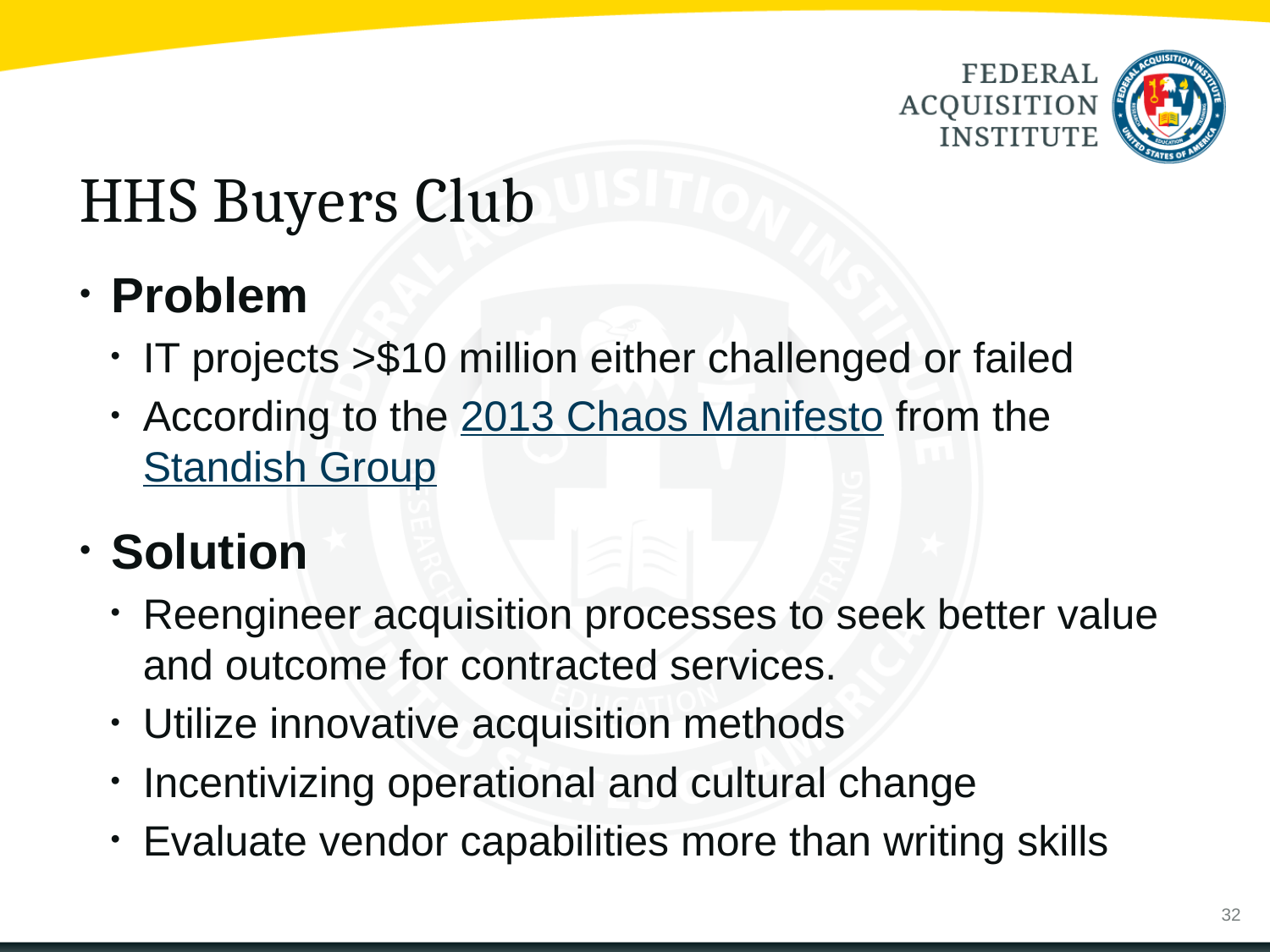

# HHS Buyers Club
Problem
IT projects >$10 million either challenged or failed
According to the 2013 Chaos Manifesto from the Standish Group
Solution
Reengineer acquisition processes to seek better value and outcome for contracted services.
Utilize innovative acquisition methods
Incentivizing operational and cultural change
Evaluate vendor capabilities more than writing skills
32